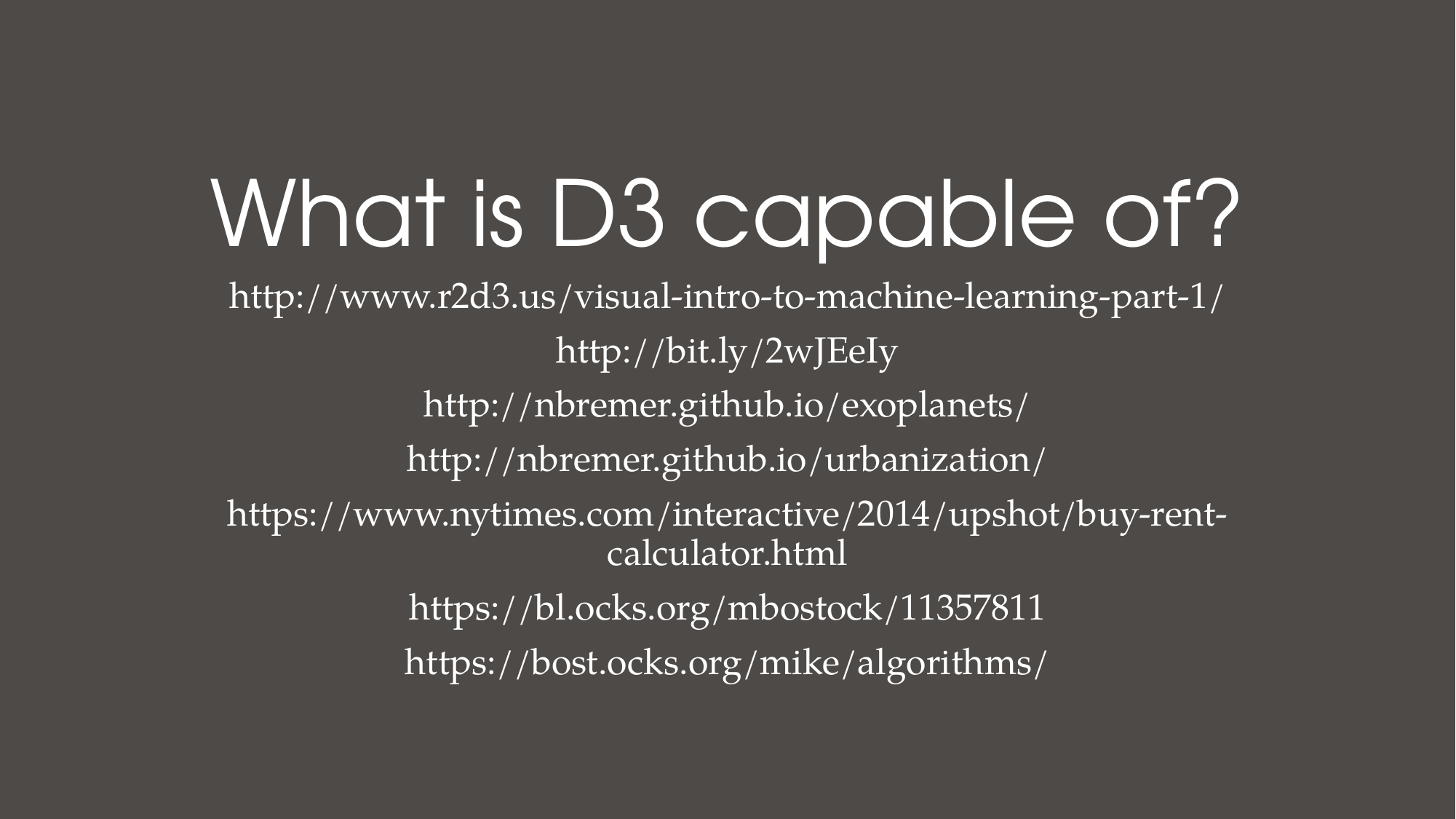

# What is D3 capable of?
http://www.r2d3.us/visual-intro-to-machine-learning-part-1/
http://bit.ly/2wJEeIy
http://nbremer.github.io/exoplanets/
http://nbremer.github.io/urbanization/
https://www.nytimes.com/interactive/2014/upshot/buy-rent-calculator.html
https://bl.ocks.org/mbostock/11357811
https://bost.ocks.org/mike/algorithms/